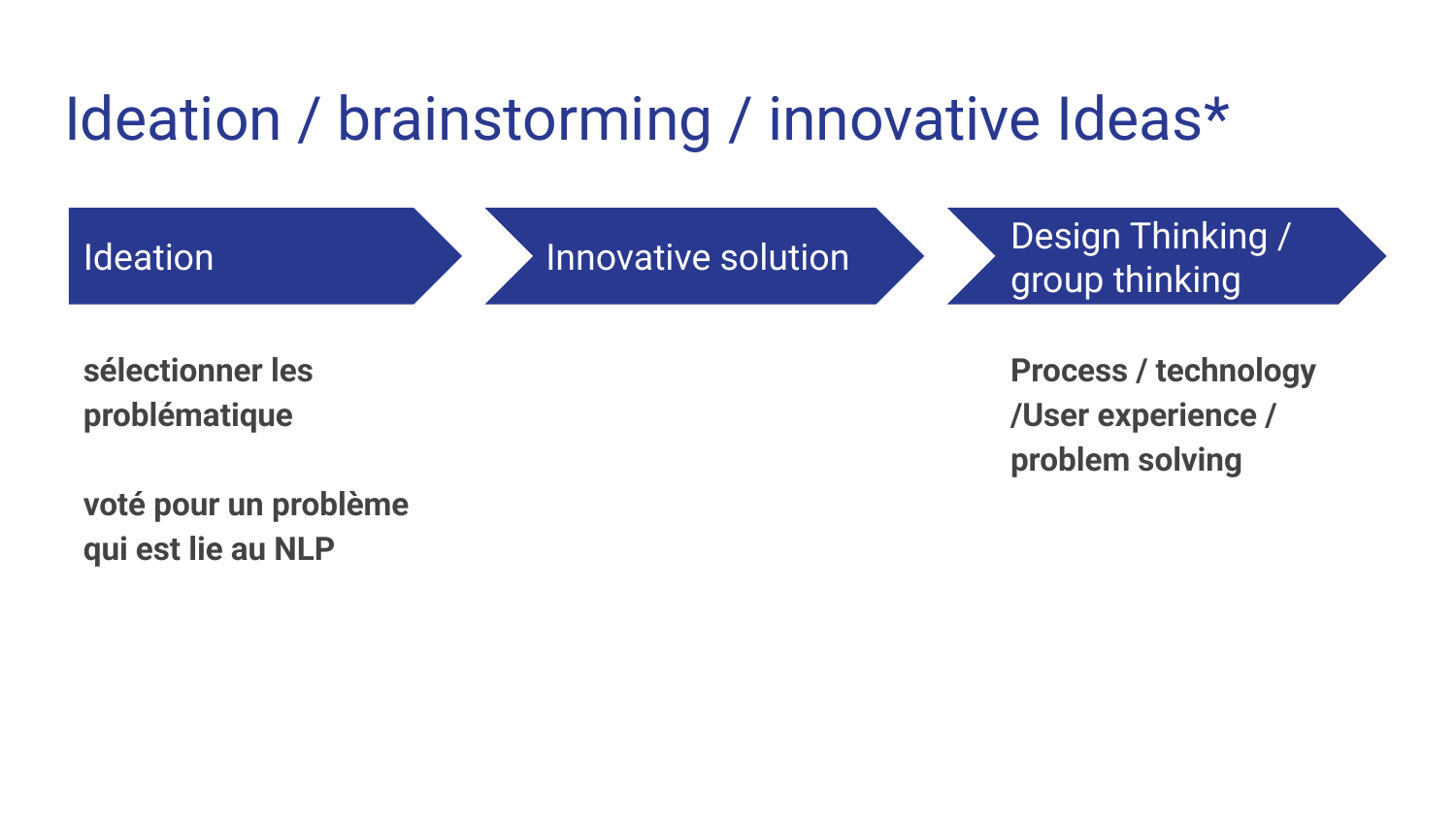

# Ideation / brainstorming / innovative Ideas*

Ideation
Innovative solution
Design Thinking / group thinking
sélectionner les problématique

voté pour un problème qui est lie au NLP

Process / technology /User experience / problem solving